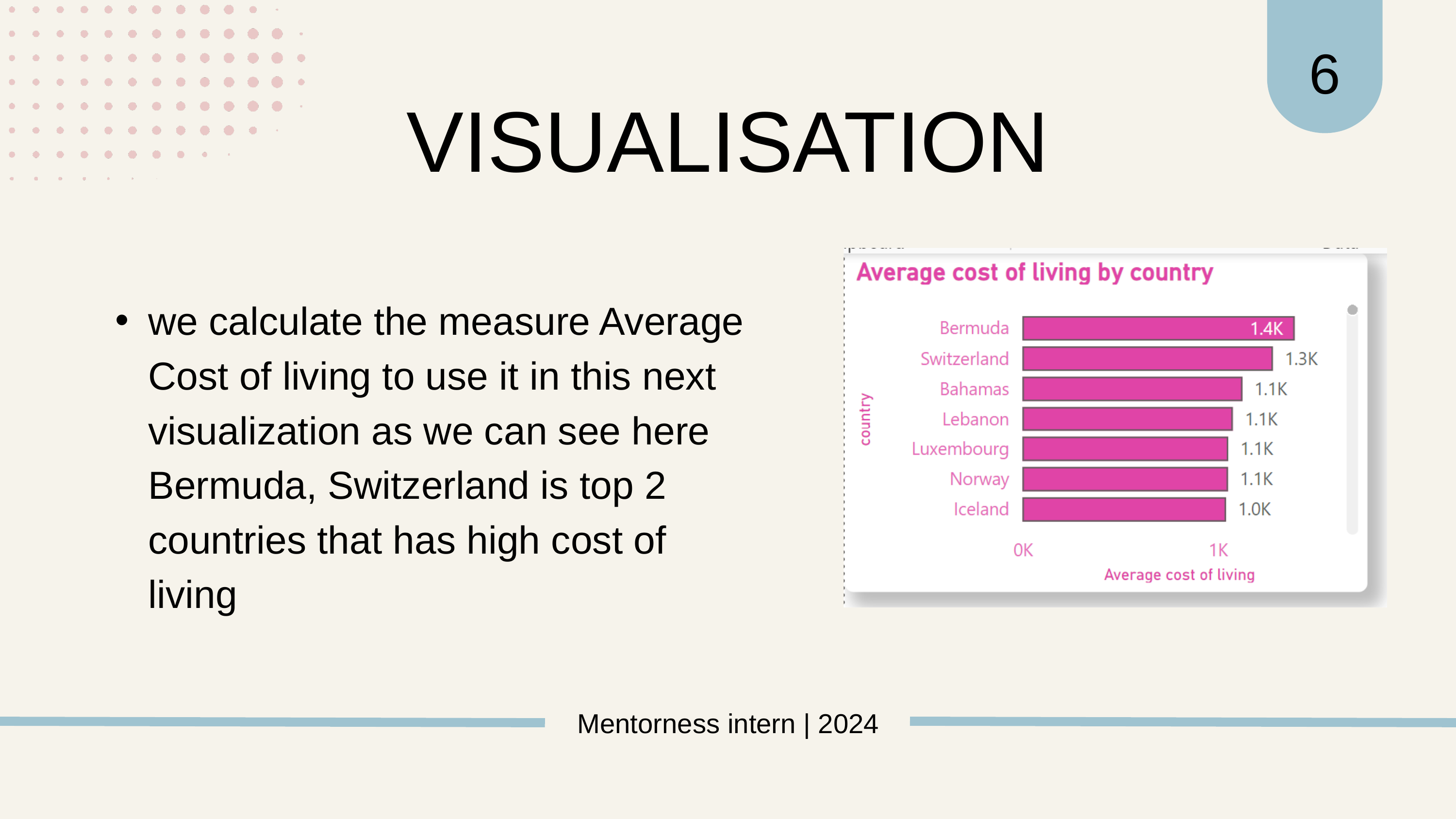

6

VISUALISATION

we calculate the measure Average Cost of living to use it in this next visualization as we can see here Bermuda, Switzerland is top 2 countries that has high cost of living
Mentorness intern | 2024